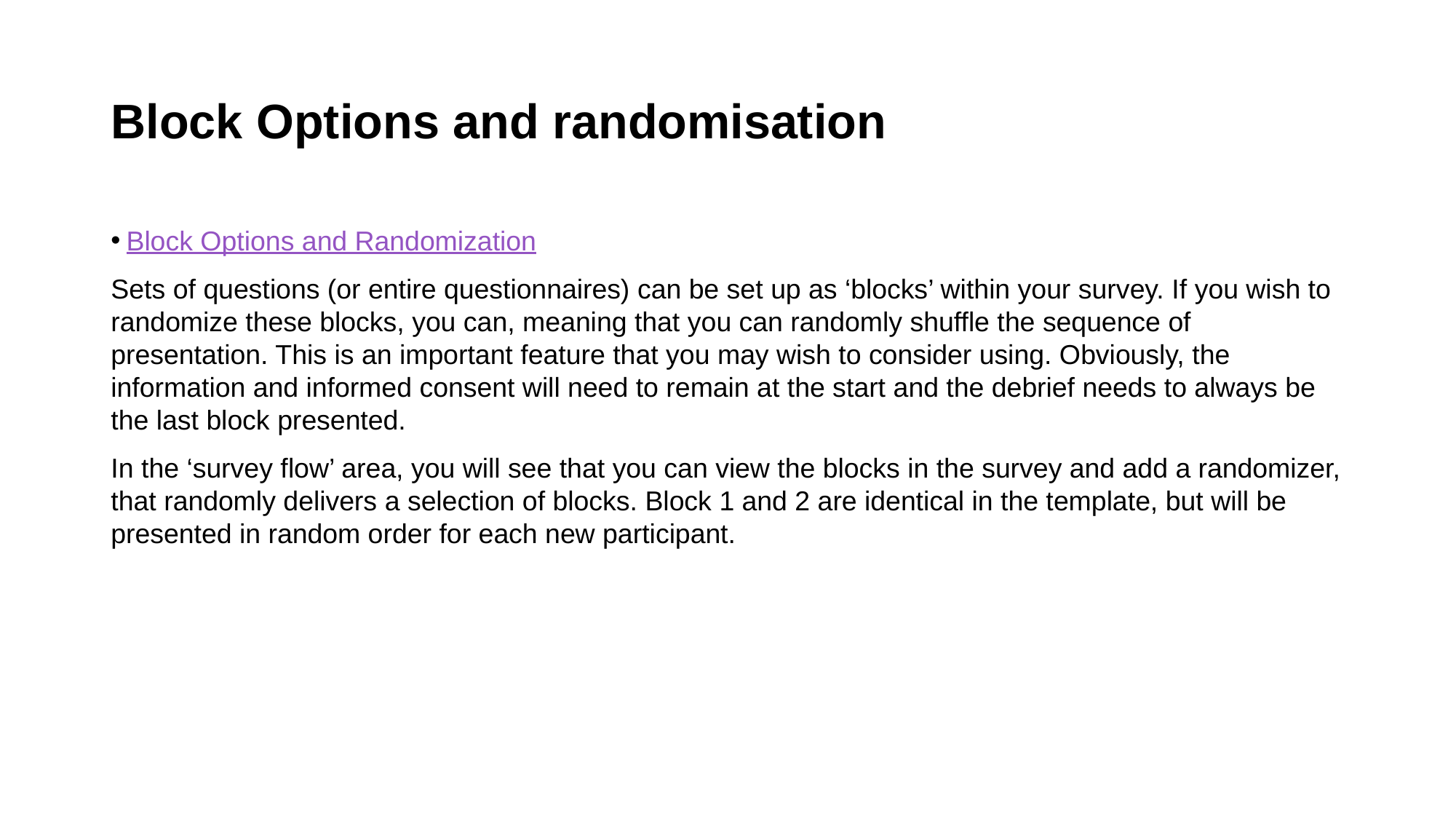

# Block Options and randomisation
Block Options and Randomization
Sets of questions (or entire questionnaires) can be set up as ‘blocks’ within your survey. If you wish to randomize these blocks, you can, meaning that you can randomly shuffle the sequence of presentation. This is an important feature that you may wish to consider using. Obviously, the information and informed consent will need to remain at the start and the debrief needs to always be the last block presented.
In the ‘survey flow’ area, you will see that you can view the blocks in the survey and add a randomizer, that randomly delivers a selection of blocks. Block 1 and 2 are identical in the template, but will be presented in random order for each new participant.